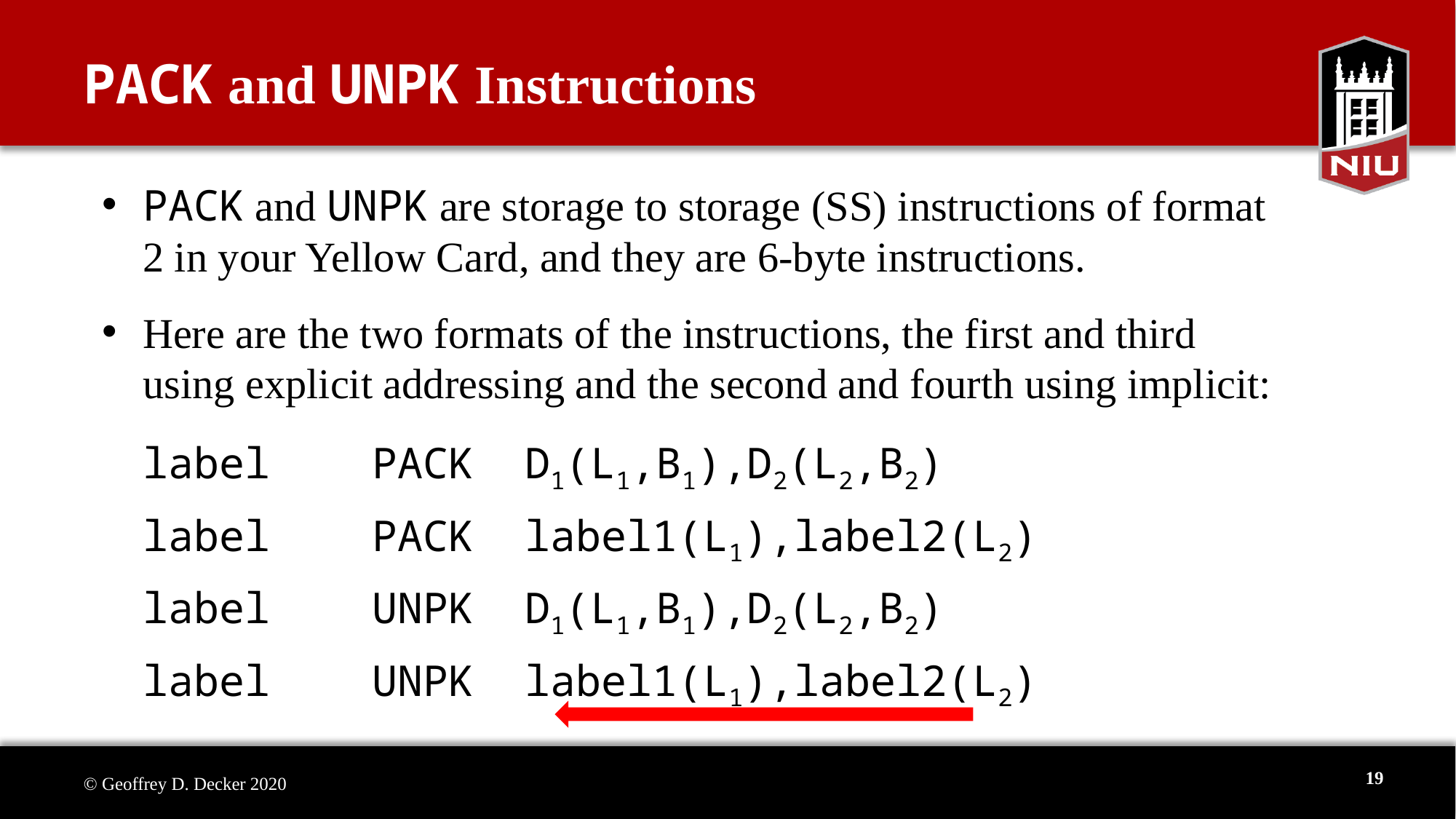

# PACK and UNPK Instructions
PACK and UNPK are storage to storage (SS) instructions of format 2 in your Yellow Card, and they are 6-byte instructions.

Here are the two formats of the instructions, the first and third using explicit addressing and the second and fourth using implicit:
label    PACK  D1(L1,B1),D2(L2,B2)
label    PACK  label1(L1),label2(L2)
label    UNPK  D1(L1,B1),D2(L2,B2)
label    UNPK  label1(L1),label2(L2)

19
© Geoffrey D. Decker 2020